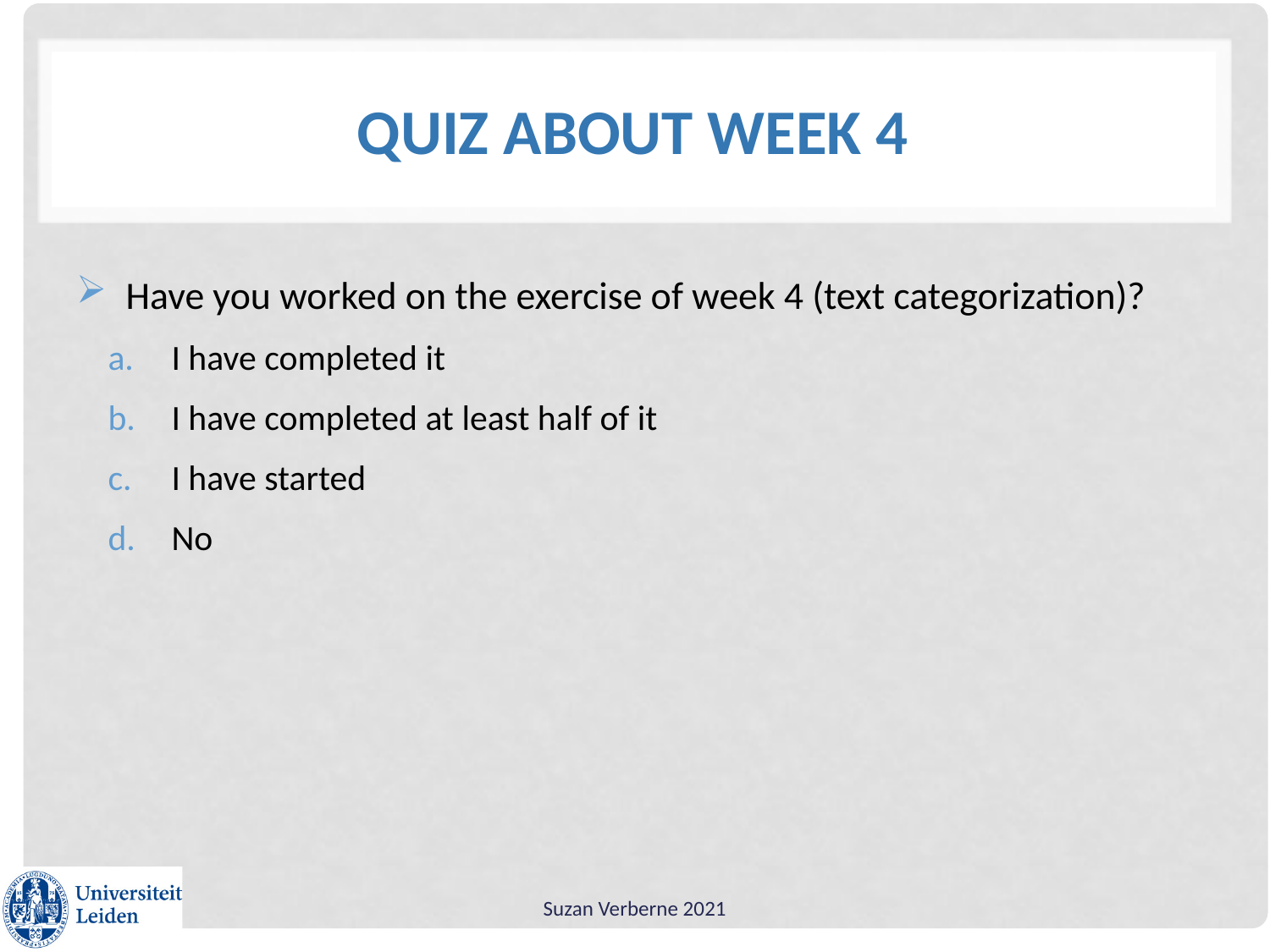

# Quiz about week 4
Have you worked on the exercise of week 4 (text categorization)?
I have completed it
I have completed at least half of it
I have started
No
Suzan Verberne 2021